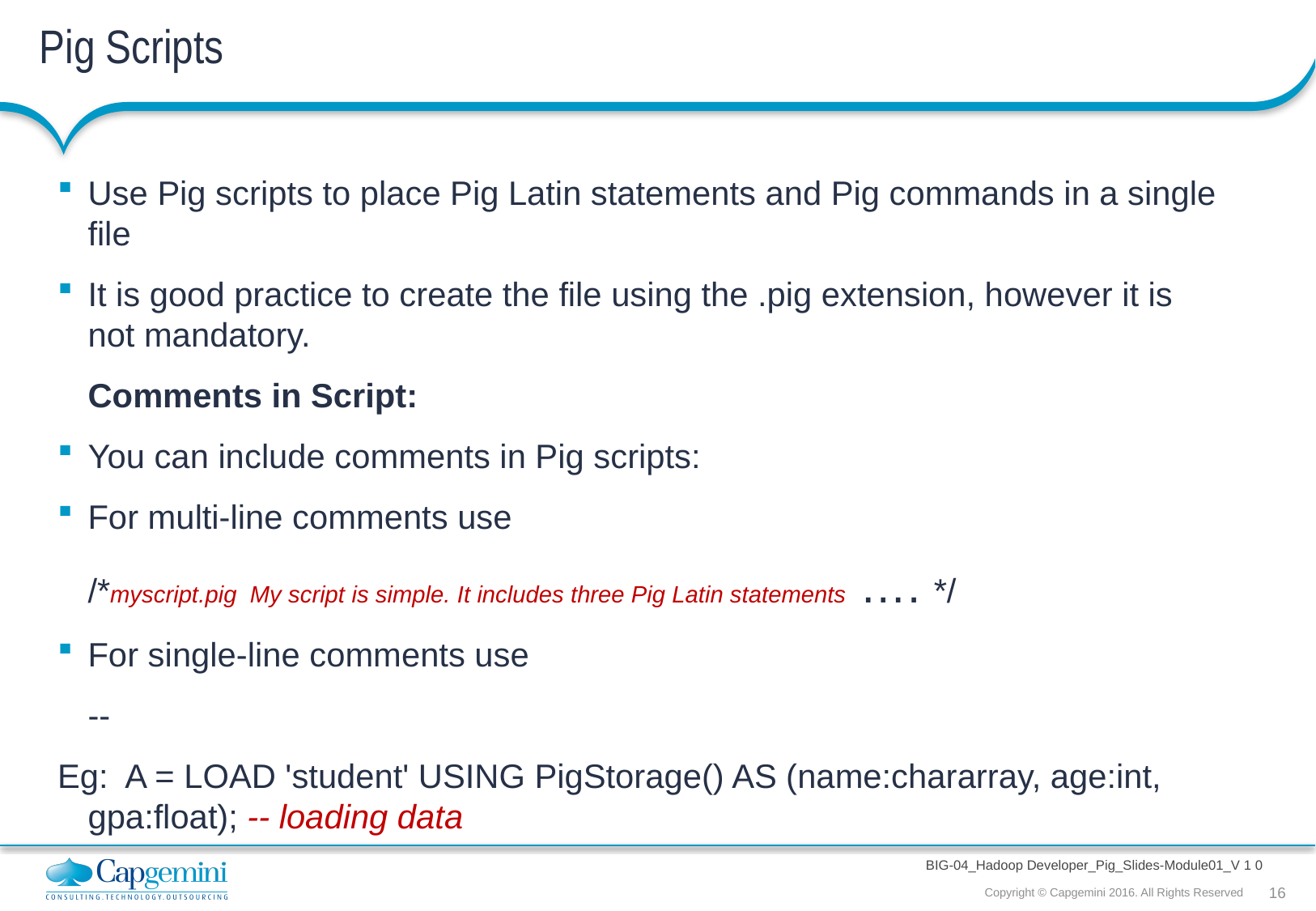

# Pig Scripts
Use Pig scripts to place Pig Latin statements and Pig commands in a single file
It is good practice to create the file using the .pig extension, however it is not mandatory.
	Comments in Script:
You can include comments in Pig scripts:
For multi-line comments use
 	/*myscript.pig  My script is simple. It includes three Pig Latin statements …. */
For single-line comments use
	--
Eg:  A = LOAD 'student' USING PigStorage() AS (name:chararray, age:int, gpa:float); -- loading data